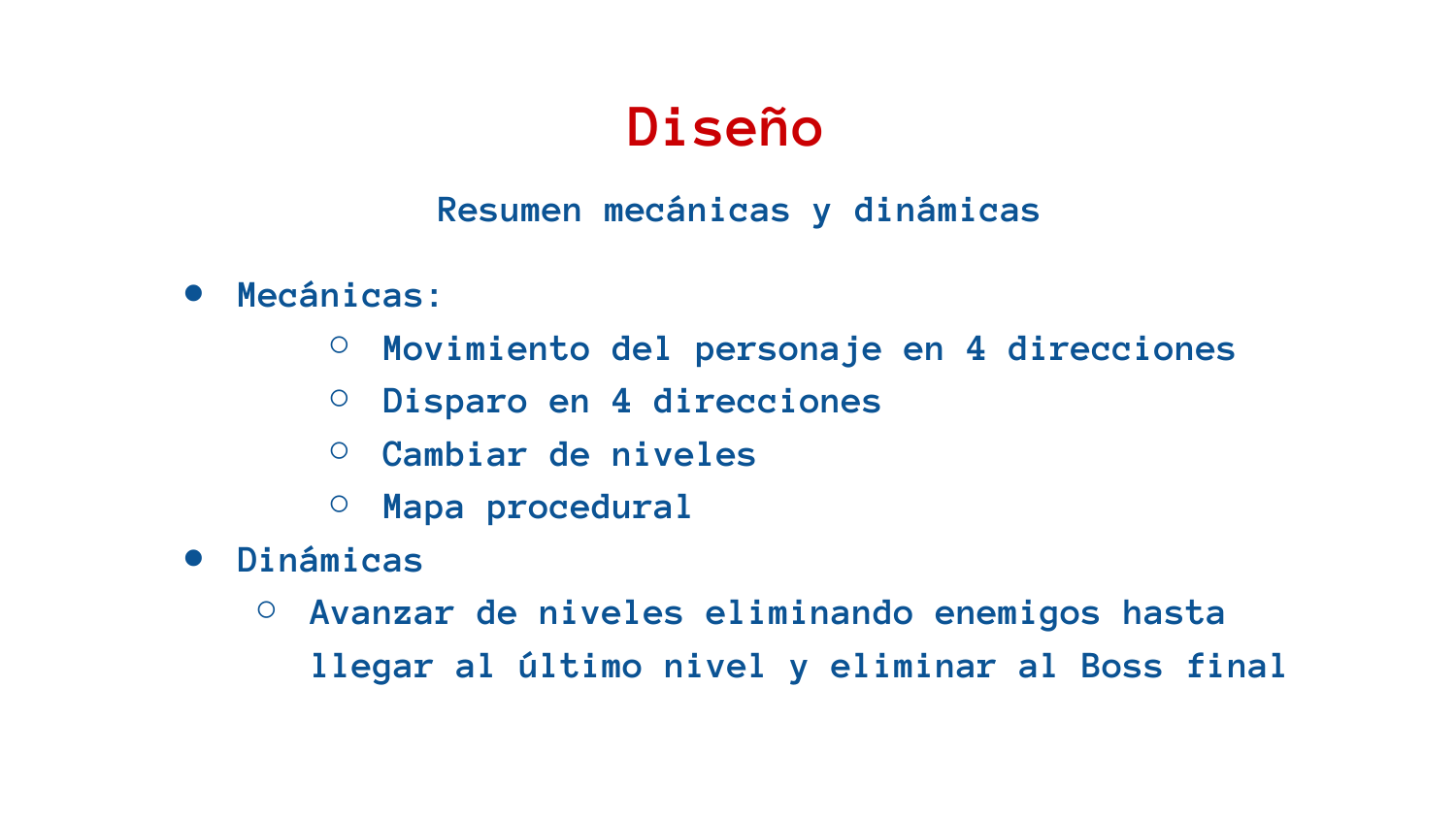

# Diseño
Resumen mecánicas y dinámicas
Mecánicas:
Movimiento del personaje en 4 direcciones
Disparo en 4 direcciones
Cambiar de niveles
Mapa procedural
Dinámicas
Avanzar de niveles eliminando enemigos hasta llegar al último nivel y eliminar al Boss final